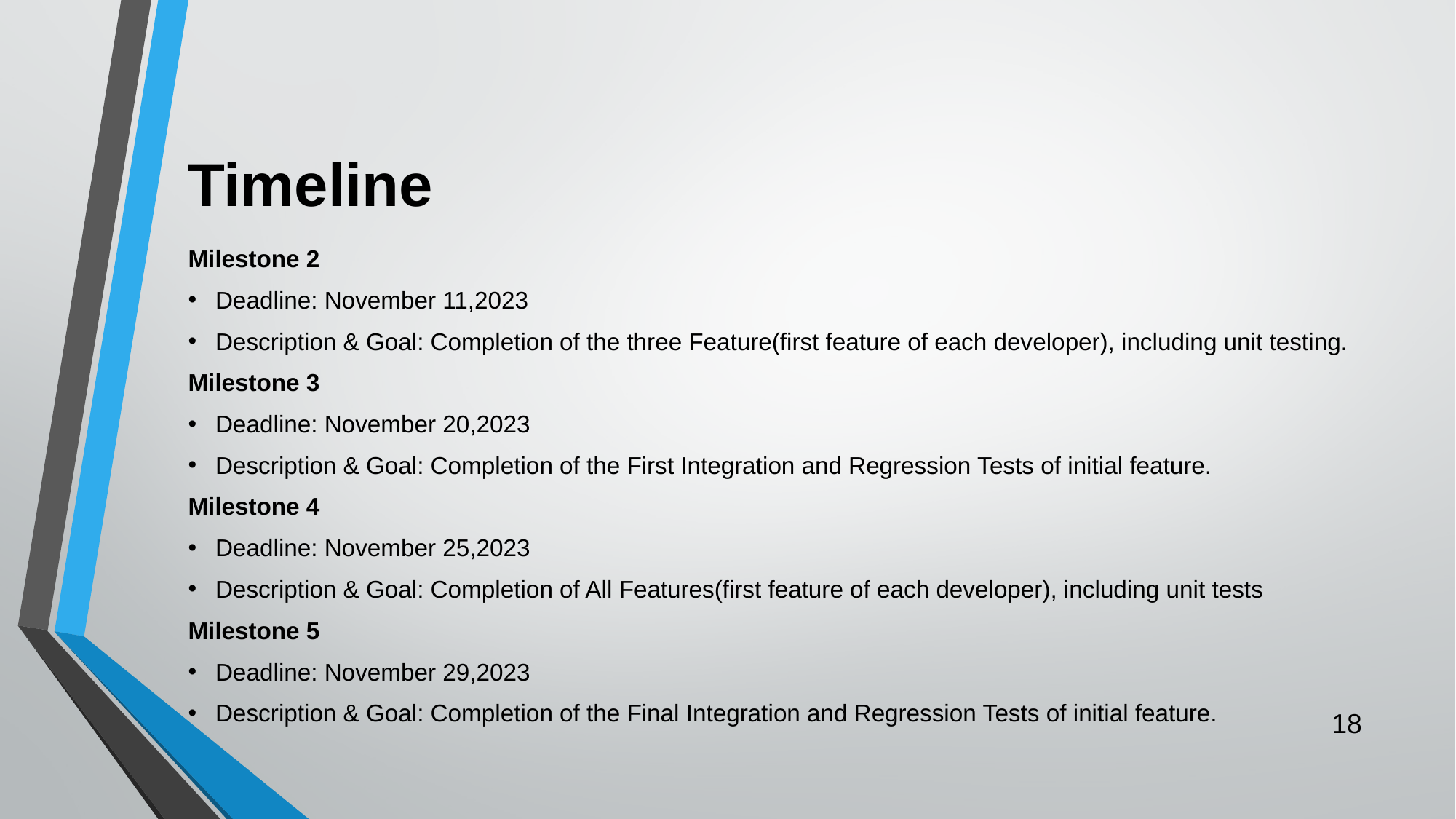

# Timeline
Milestone 2
Deadline: November 11,2023
Description & Goal: Completion of the three Feature(first feature of each developer), including unit testing.
Milestone 3
Deadline: November 20,2023
Description & Goal: Completion of the First Integration and Regression Tests of initial feature.
Milestone 4
Deadline: November 25,2023
Description & Goal: Completion of All Features(first feature of each developer), including unit tests
Milestone 5
Deadline: November 29,2023
Description & Goal: Completion of the Final Integration and Regression Tests of initial feature.
18